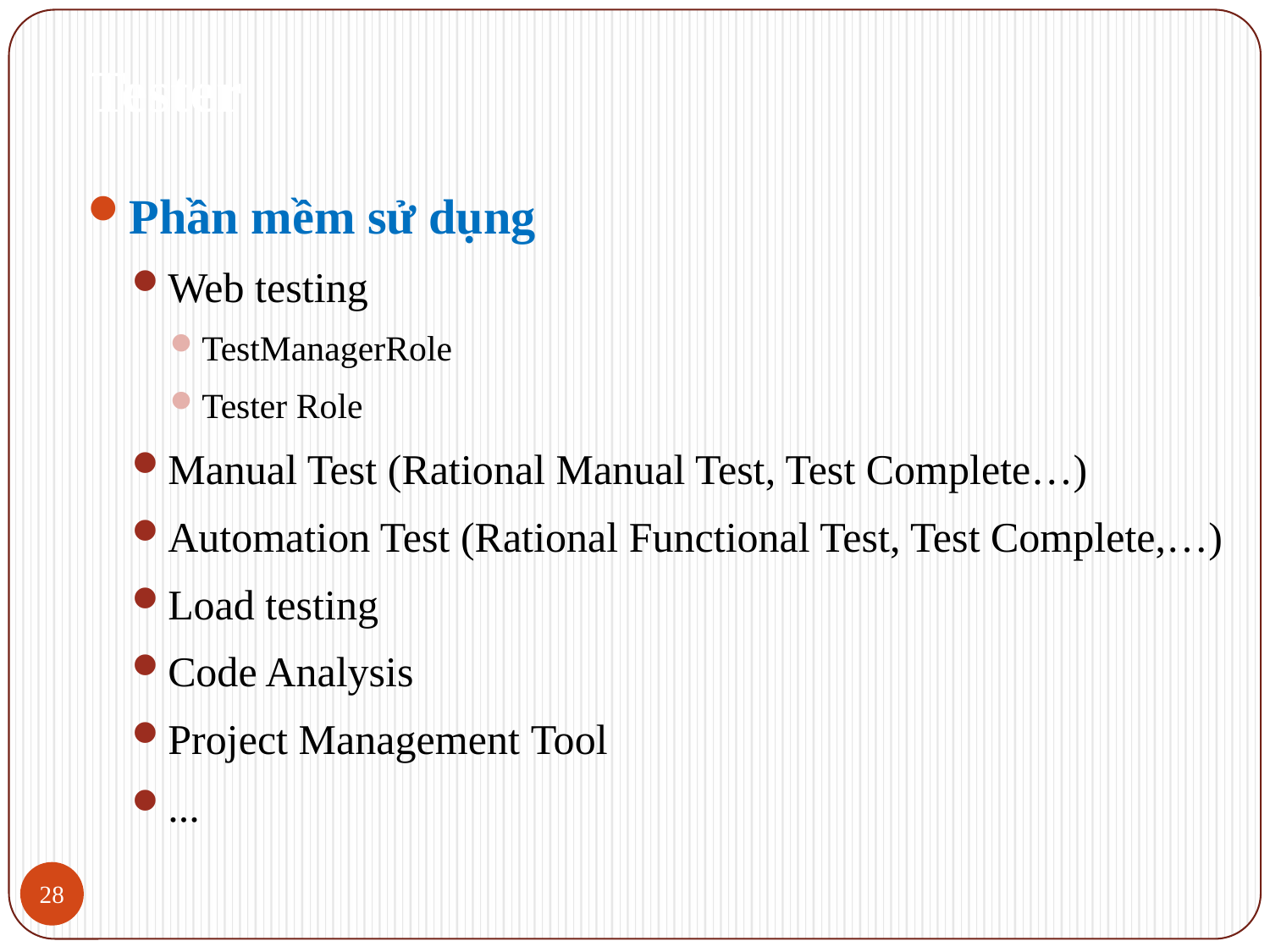

# Tester
Phần mềm sử dụng
Web testing
TestManagerRole
Tester Role
Manual Test (Rational Manual Test, Test Complete…)
Automation Test (Rational Functional Test, Test Complete,…)
Load testing
Code Analysis
Project Management Tool
...
28